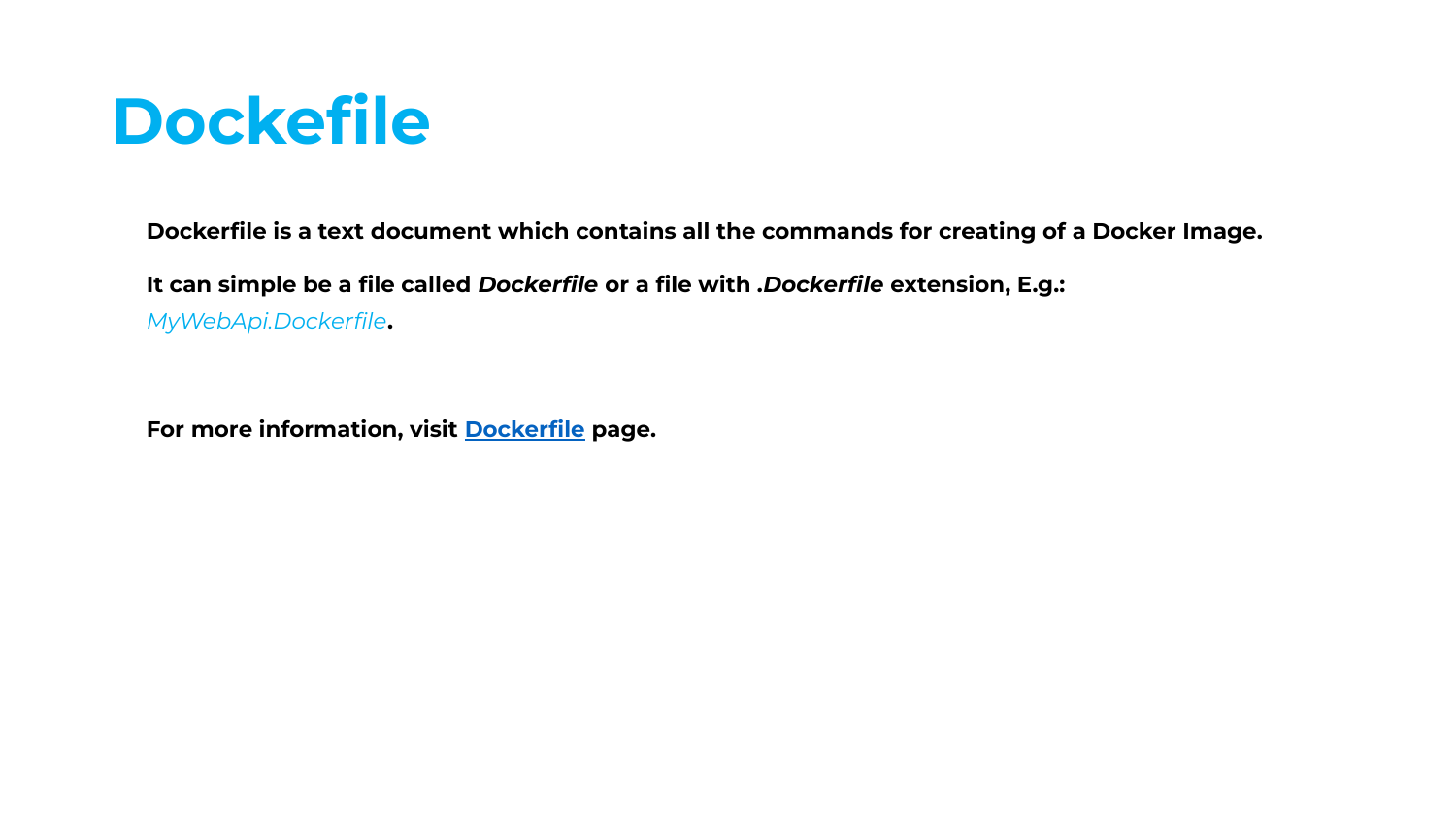

# Dockefile
Dockerfile is a text document which contains all the commands for creating of a Docker Image.
It can simple be a file called Dockerfile or a file with .Dockerfile extension, E.g.: MyWebApi.Dockerfile.

For more information, visit Dockerfile page.